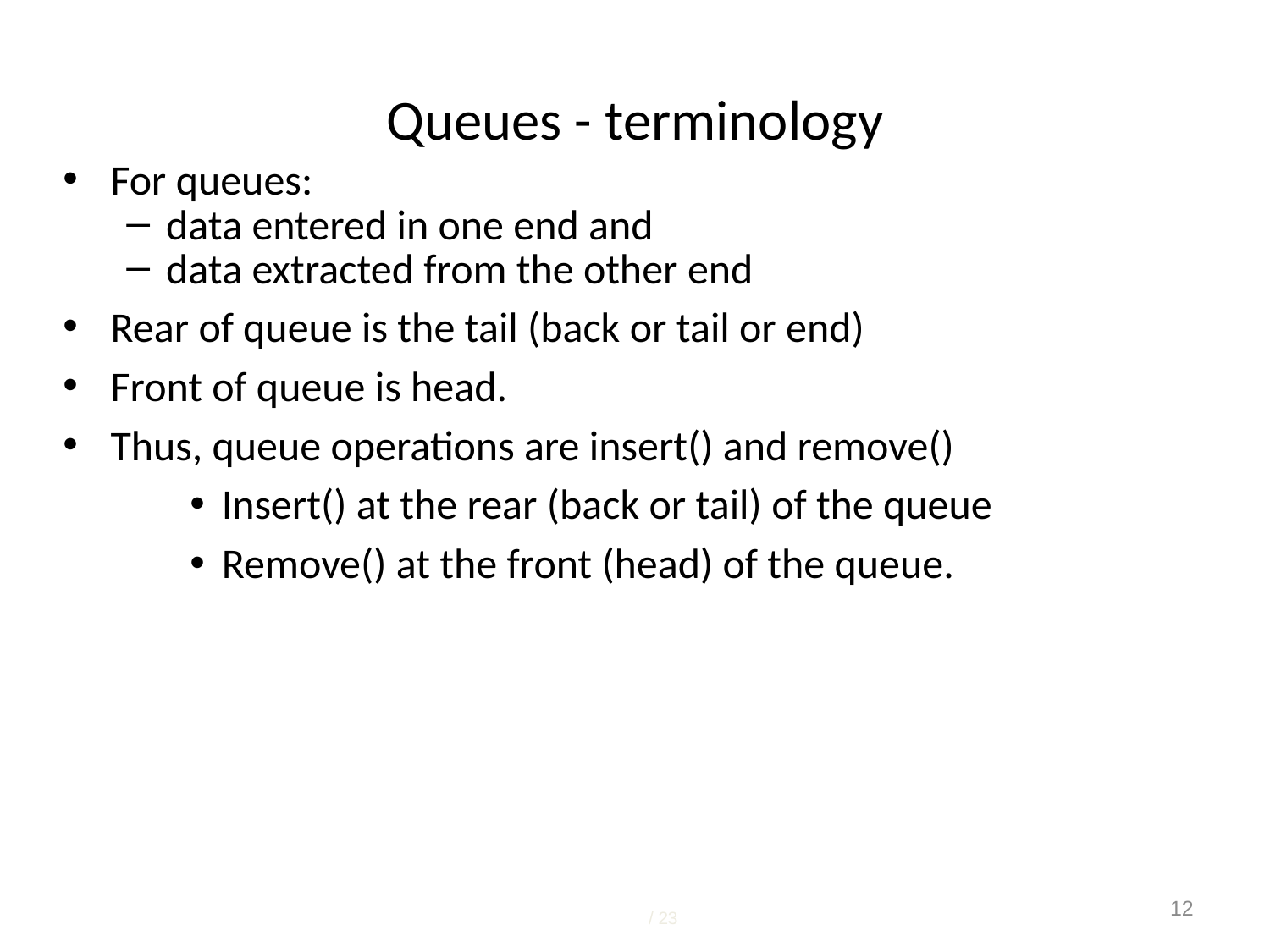

# Queues - terminology
For queues:
data entered in one end and
data extracted from the other end
Rear of queue is the tail (back or tail or end)
Front of queue is head.
Thus, queue operations are insert() and remove()
Insert() at the rear (back or tail) of the queue
Remove() at the front (head) of the queue.

12